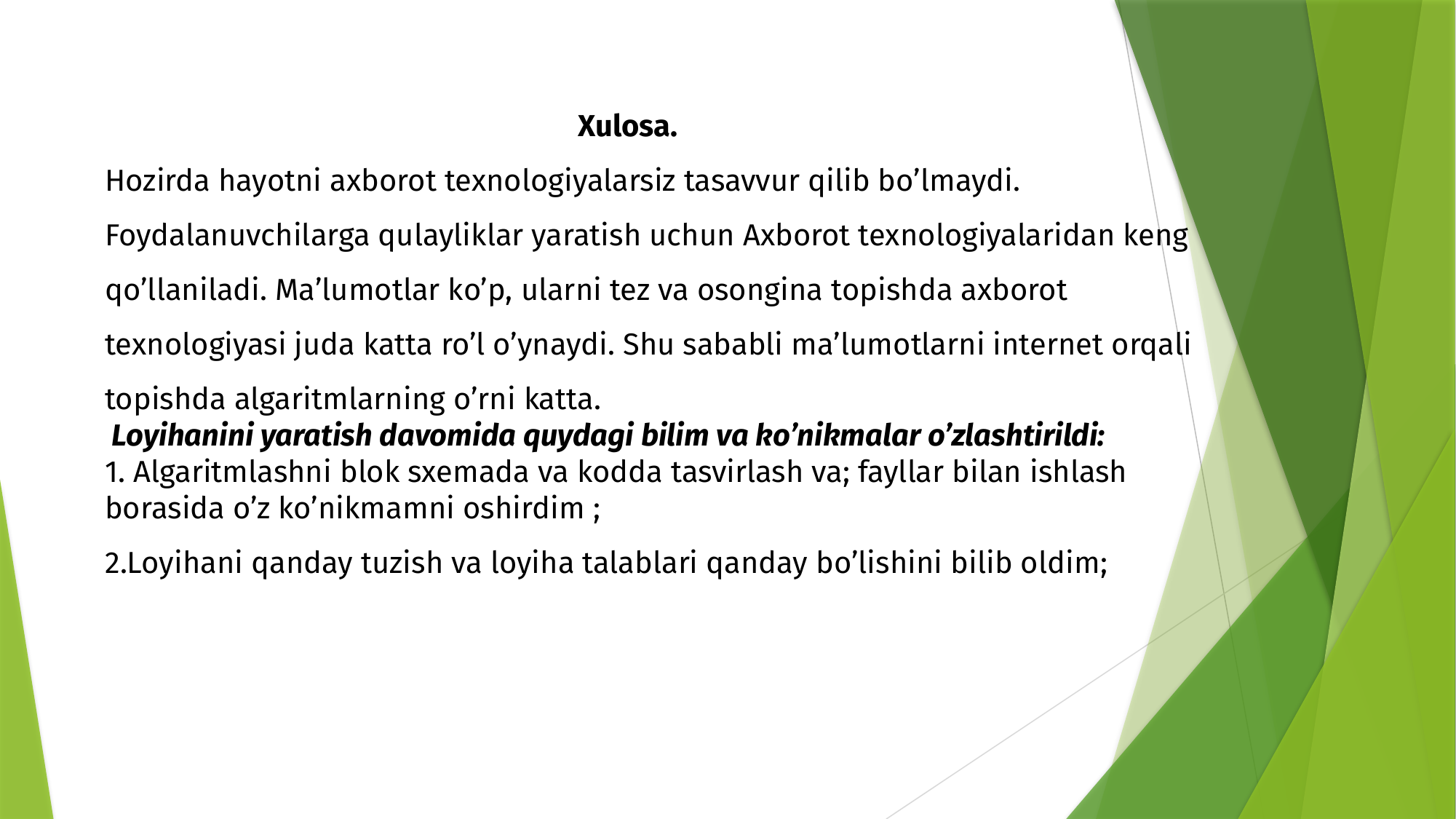

Xulosa.
Hozirda hayotni axborot texnologiyalarsiz tasavvur qilib bo’lmaydi. Foydalanuvchilarga qulayliklar yaratish uchun Axborot texnologiyalaridan keng qo’llaniladi. Ma’lumotlar ko’p, ularni tez va osongina topishda axborot texnologiyasi juda katta ro’l o’ynaydi. Shu sababli ma’lumotlarni internet orqali topishda algaritmlarning o’rni katta.
 Loyihanini yaratish davomida quydagi bilim va ko’nikmalar o’zlashtirildi:
1. Algaritmlashni blok sxemada va kodda tasvirlash va; fayllar bilan ishlash borasida o’z ko’nikmamni oshirdim ;
2.Loyihani qanday tuzish va loyiha talablari qanday bo’lishini bilib oldim;